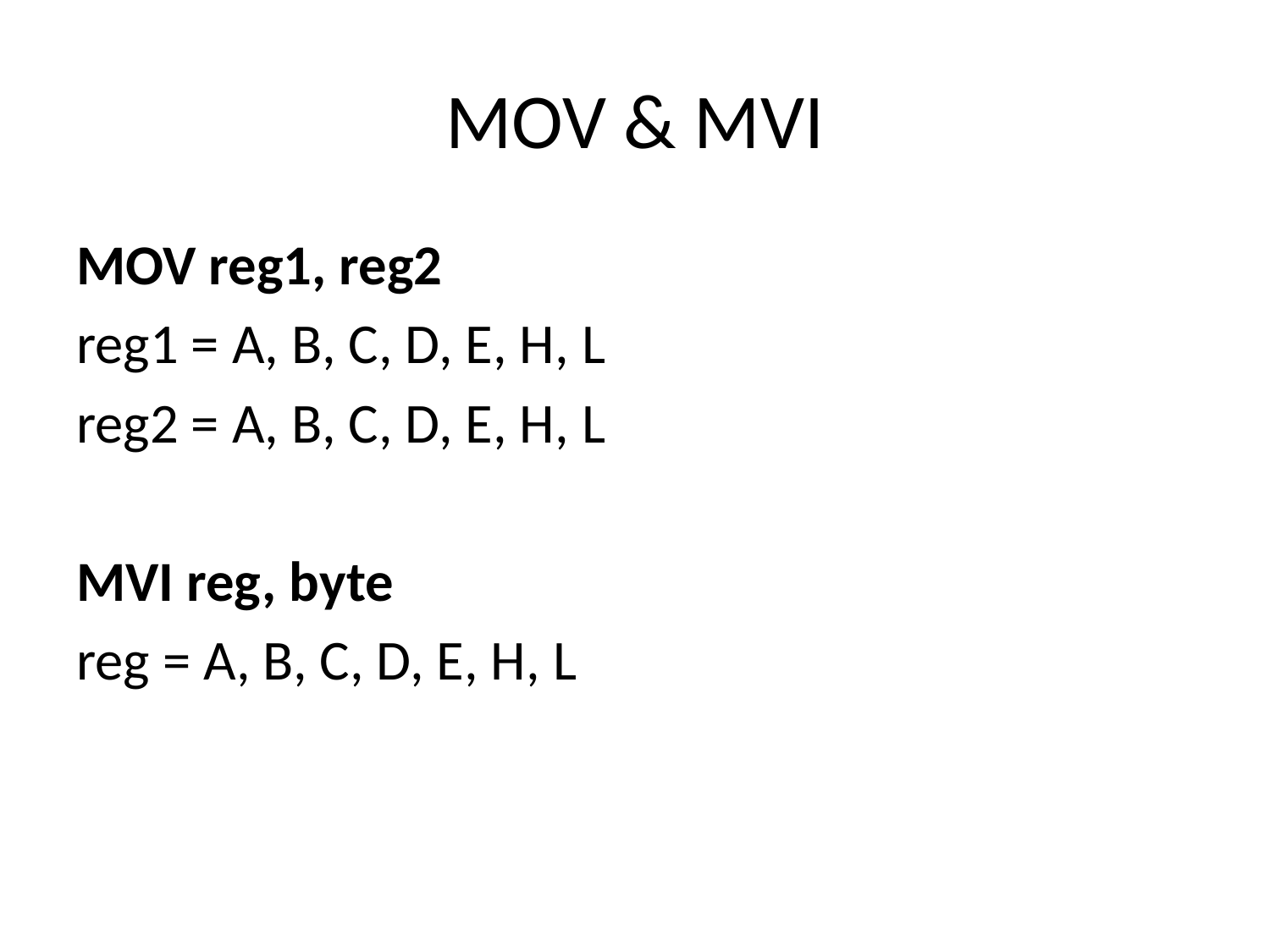

# MOV & MVI
MOV reg1, reg2
reg1 = A, B, C, D, E, H, L
reg2 = A, B, C, D, E, H, L

MVI reg, byte
reg = A, B, C, D, E, H, L